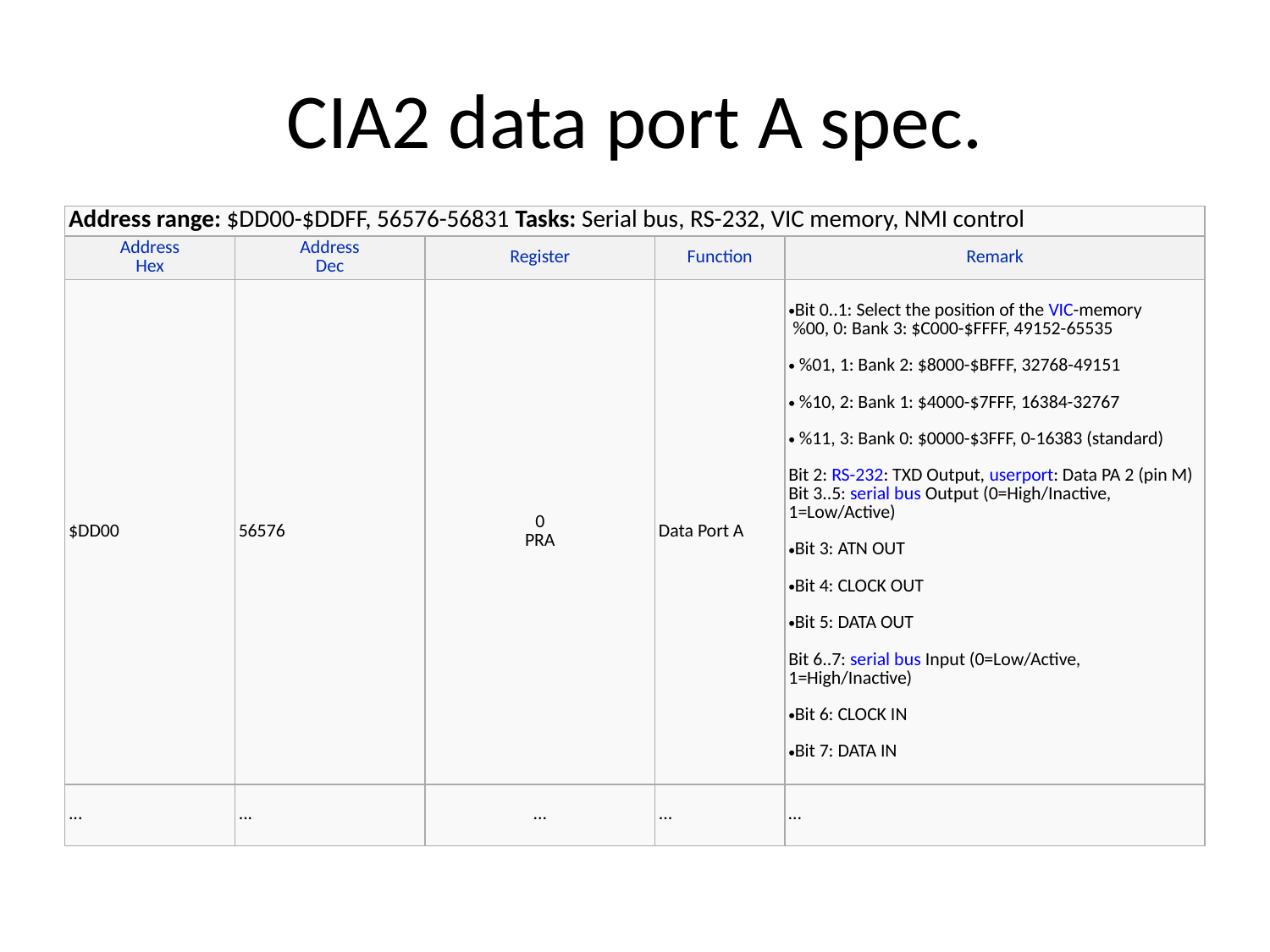

# CIA2 data port A spec.
| Address range: $DD00-$DDFF, 56576-56831 Tasks: Serial bus, RS-232, VIC memory, NMI control |  |  |  |  |
| --- | --- | --- | --- | --- |
| Address Hex | Address Dec | Register | Function | Remark |
| $DD00 | 56576 | 0 PRA | Data Port A | Bit 0..1: Select the position of the VIC-memory  %00, 0: Bank 3: $C000-$FFFF, 49152-65535  %01, 1: Bank 2: $8000-$BFFF, 32768-49151  %10, 2: Bank 1: $4000-$7FFF, 16384-32767  %11, 3: Bank 0: $0000-$3FFF, 0-16383 (standard) Bit 2: RS-232: TXD Output, userport: Data PA 2 (pin M) Bit 3..5: serial bus Output (0=High/Inactive, 1=Low/Active) Bit 3: ATN OUT Bit 4: CLOCK OUT Bit 5: DATA OUT Bit 6..7: serial bus Input (0=Low/Active, 1=High/Inactive) Bit 6: CLOCK IN Bit 7: DATA IN |
| ... | ... | ... | ... | … |